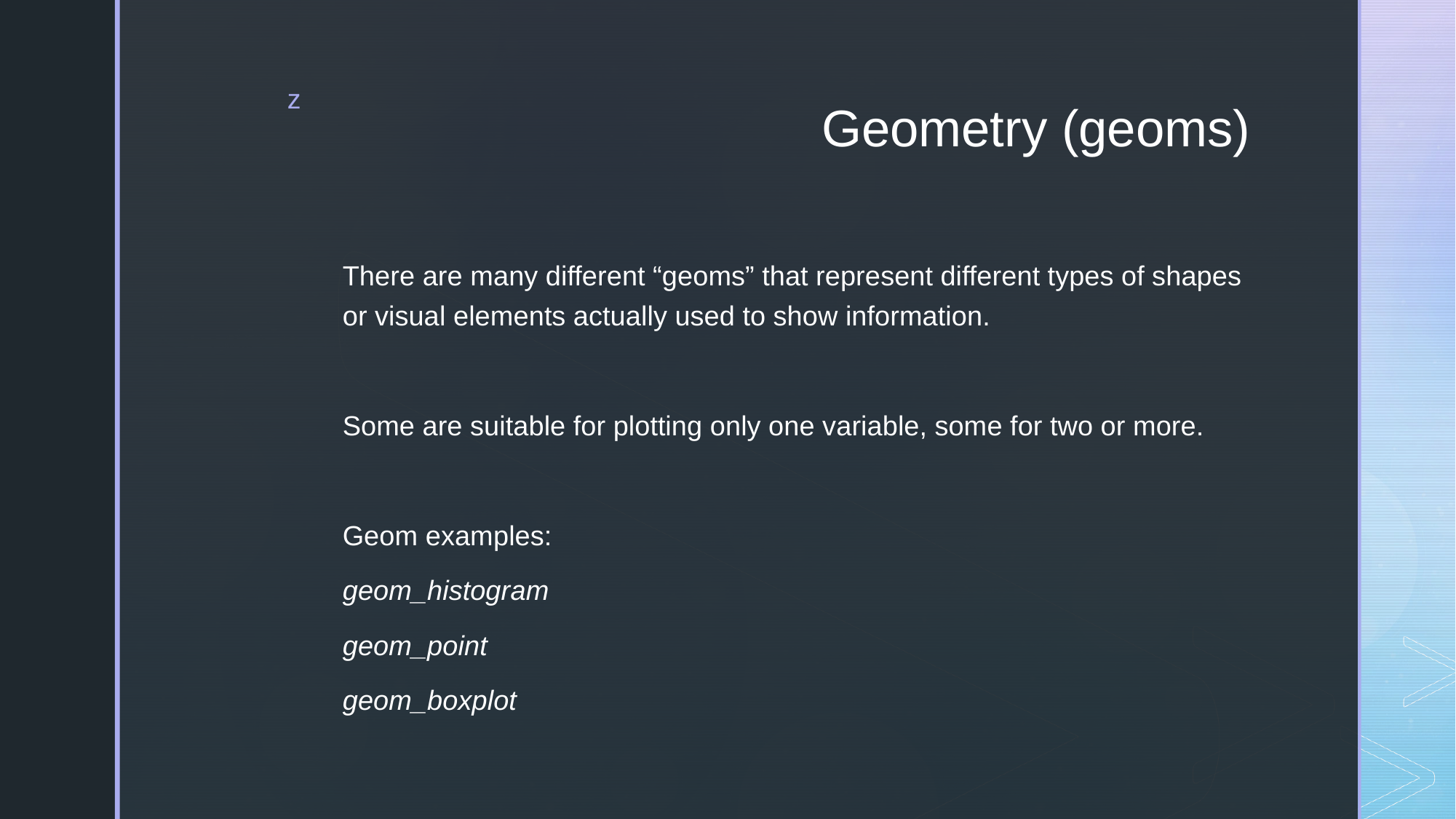

# Geometry (geoms)
There are many different “geoms” that represent different types of shapes or visual elements actually used to show information.

Some are suitable for plotting only one variable, some for two or more.

Geom examples:
	geom_histogram
	geom_point
	geom_boxplot